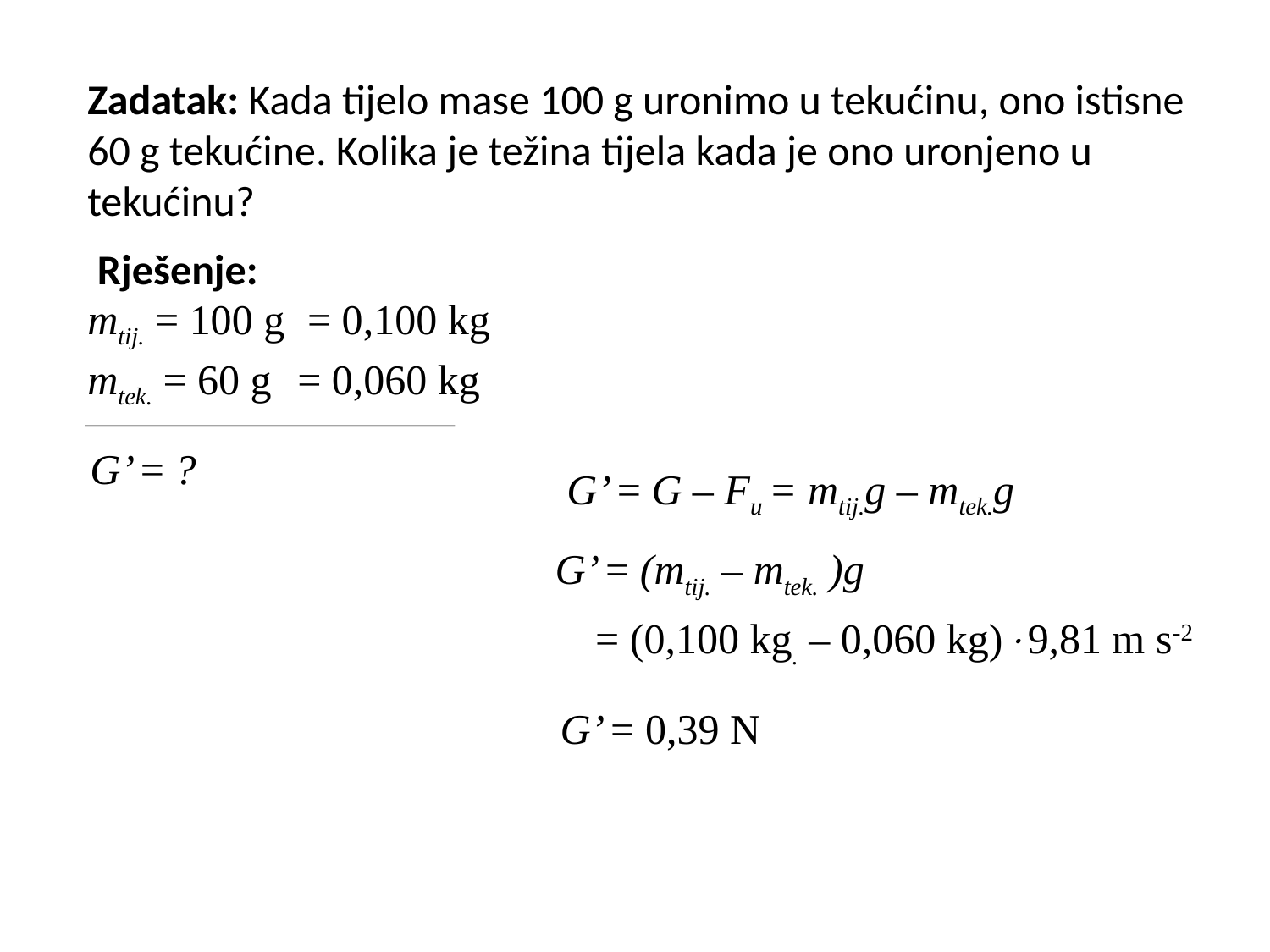

Zadatak: Kada tijelo mase 100 g uronimo u tekućinu, ono istisne 60 g tekućine. Kolika je težina tijela kada je ono uronjeno u tekućinu?
Rješenje:
mtij. = 100 g
= 0,100 kg
mtek. = 60 g
= 0,060 kg

G’ = ?
G’ = G – Fu = mtij.g – mtek.g
G’ = (mtij. – mtek. )g
     = (0,100 kg. – 0,060 kg)⋅9,81 m s-2
G’ = 0,39 N